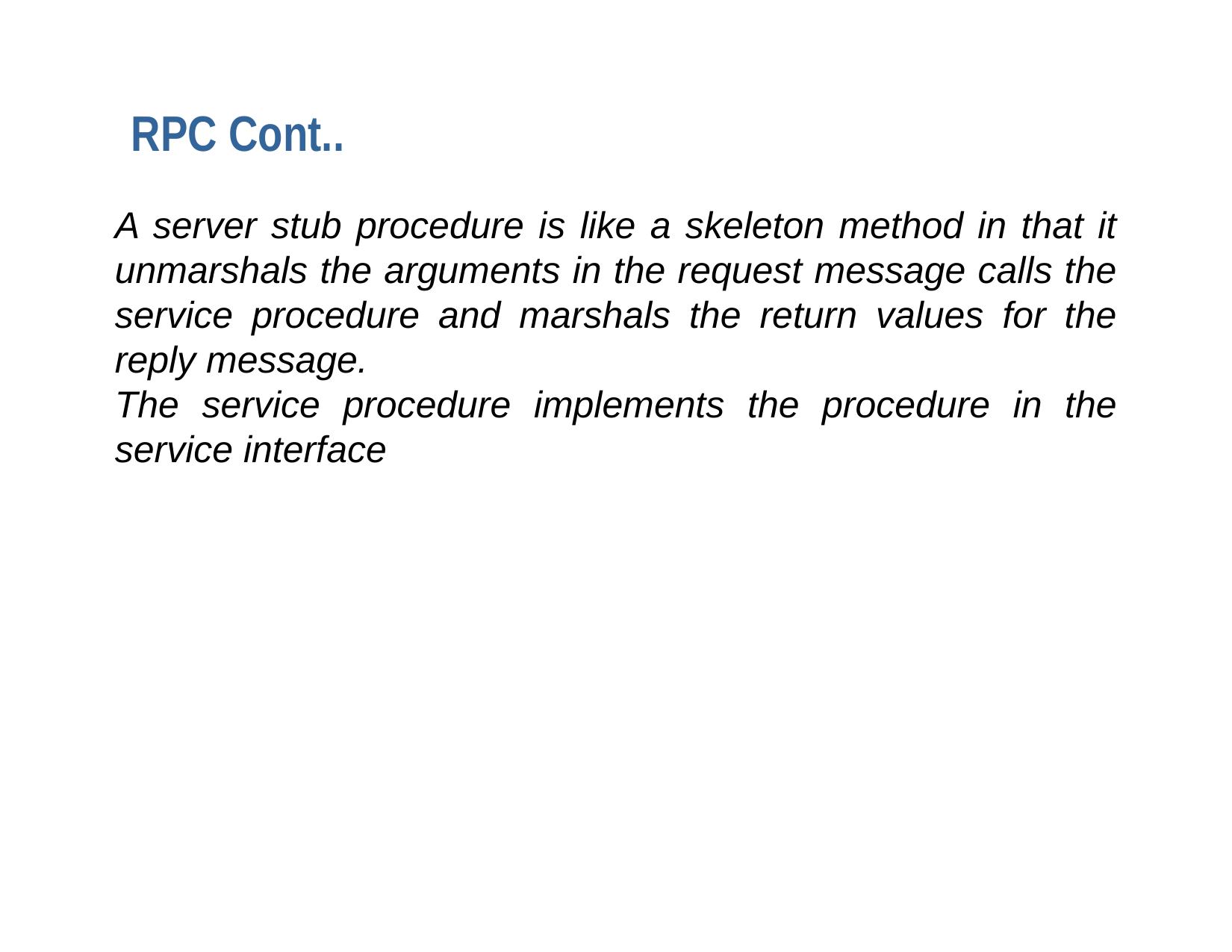

# RPC Cont..
A server stub procedure is like a skeleton method in that it unmarshals the arguments in the request message calls the service procedure and marshals the return values for the reply message.
The service procedure implements the procedure in the service interface